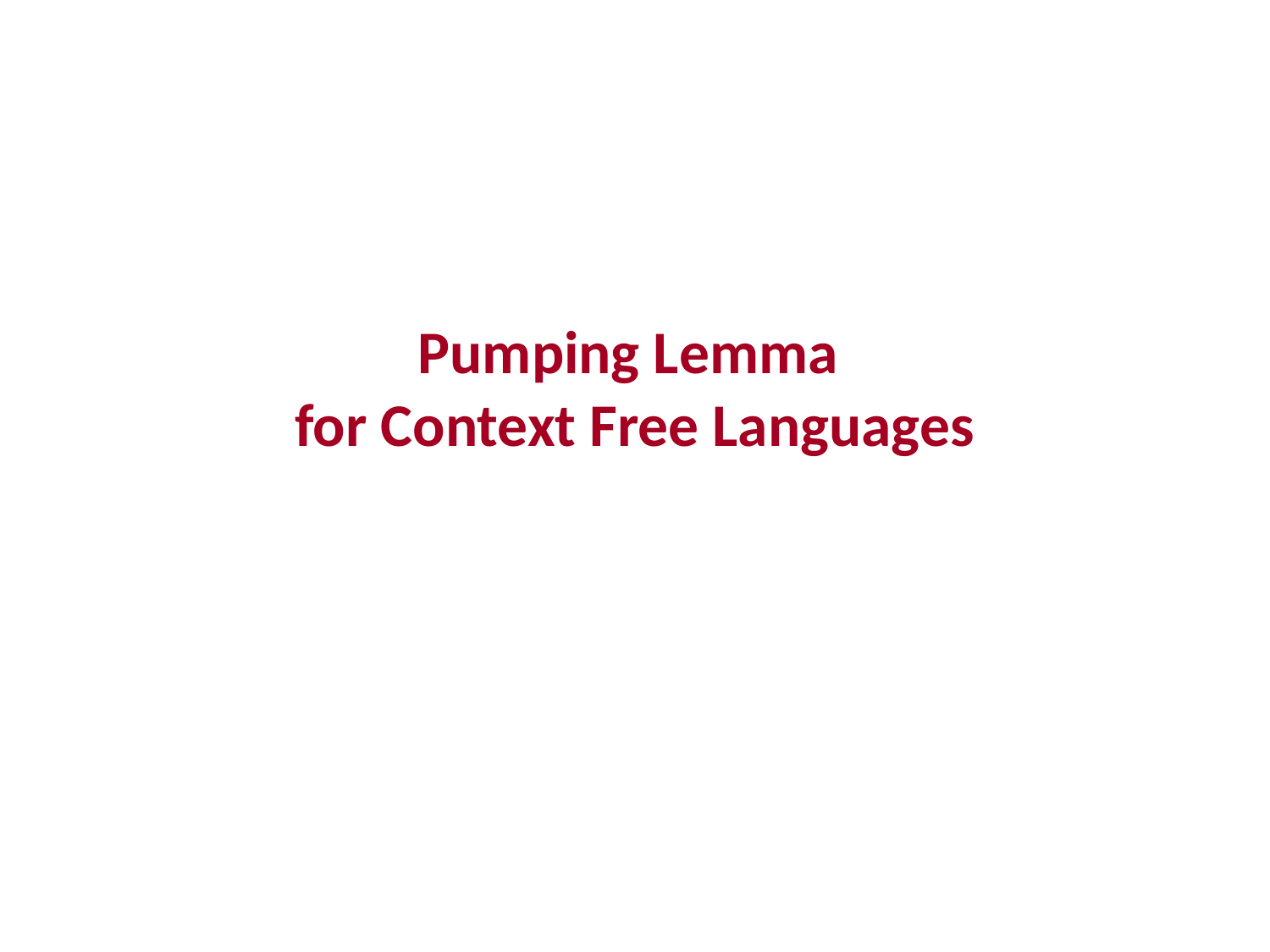

# Pumping Lemma for Context Free Languages